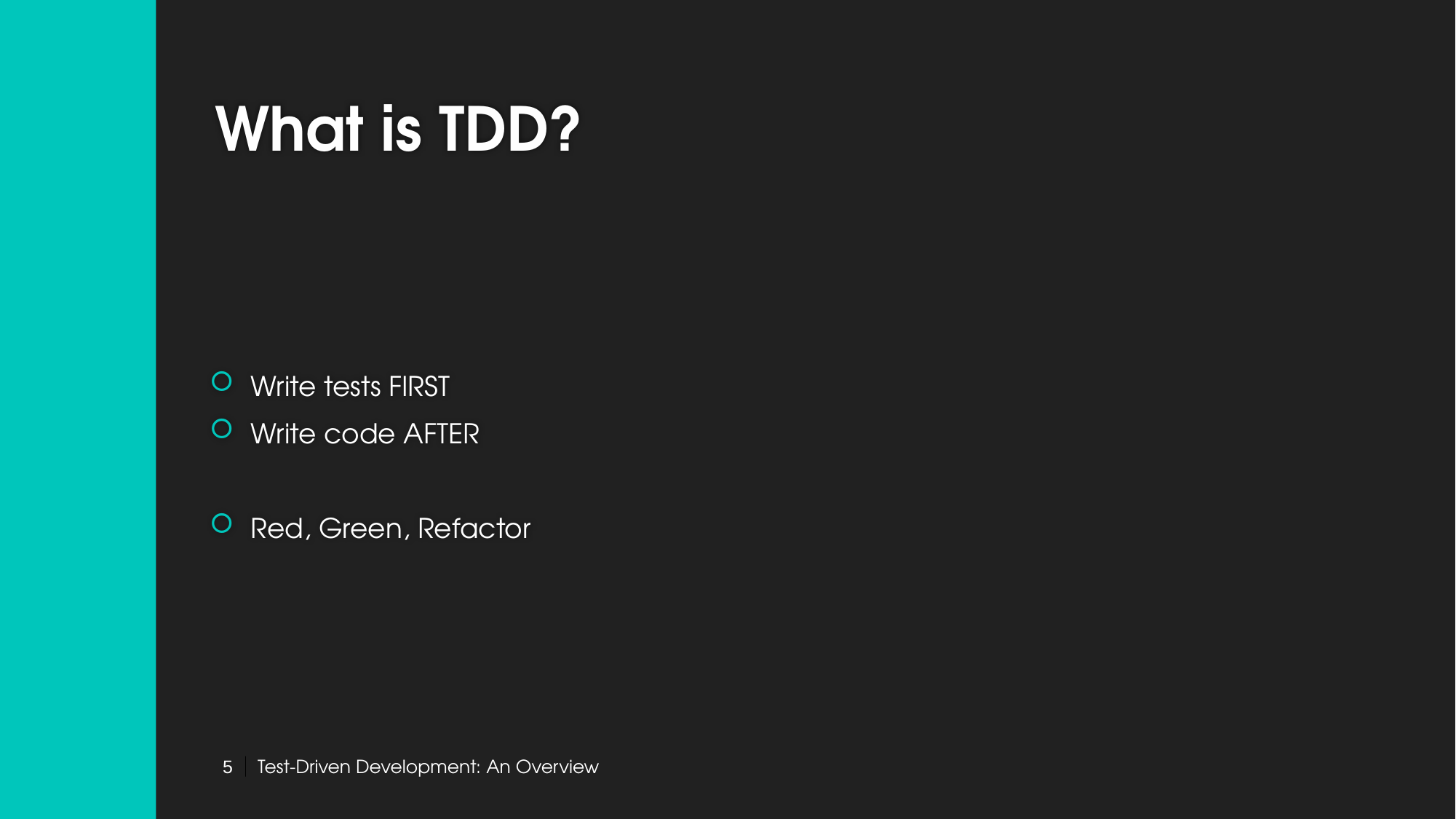

# What is TDD?
Write tests FIRST
Write code AFTER

Red, Green, Refactor
Test-Driven Development: An Overview